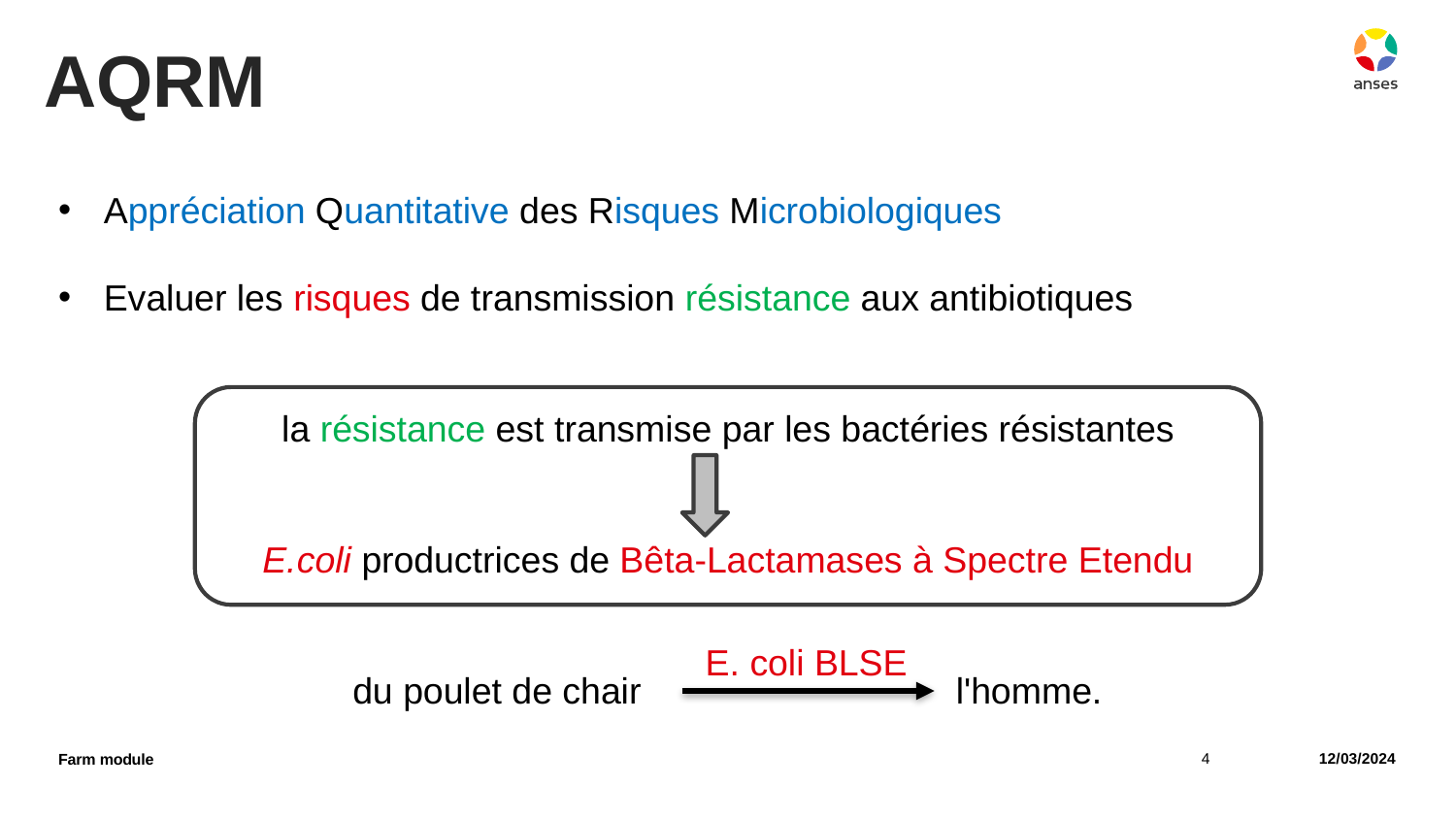

# AQRM
Appréciation Quantitative des Risques Microbiologiques

Evaluer les risques de transmission résistance aux antibiotiques

la résistance est transmise par les bactéries résistantes

E.coli productrices de Bêta-Lactamases à Spectre Etendu

du poulet de chair                               l'homme.

E. coli BLSE
4
                  12/03/2024
Farm module